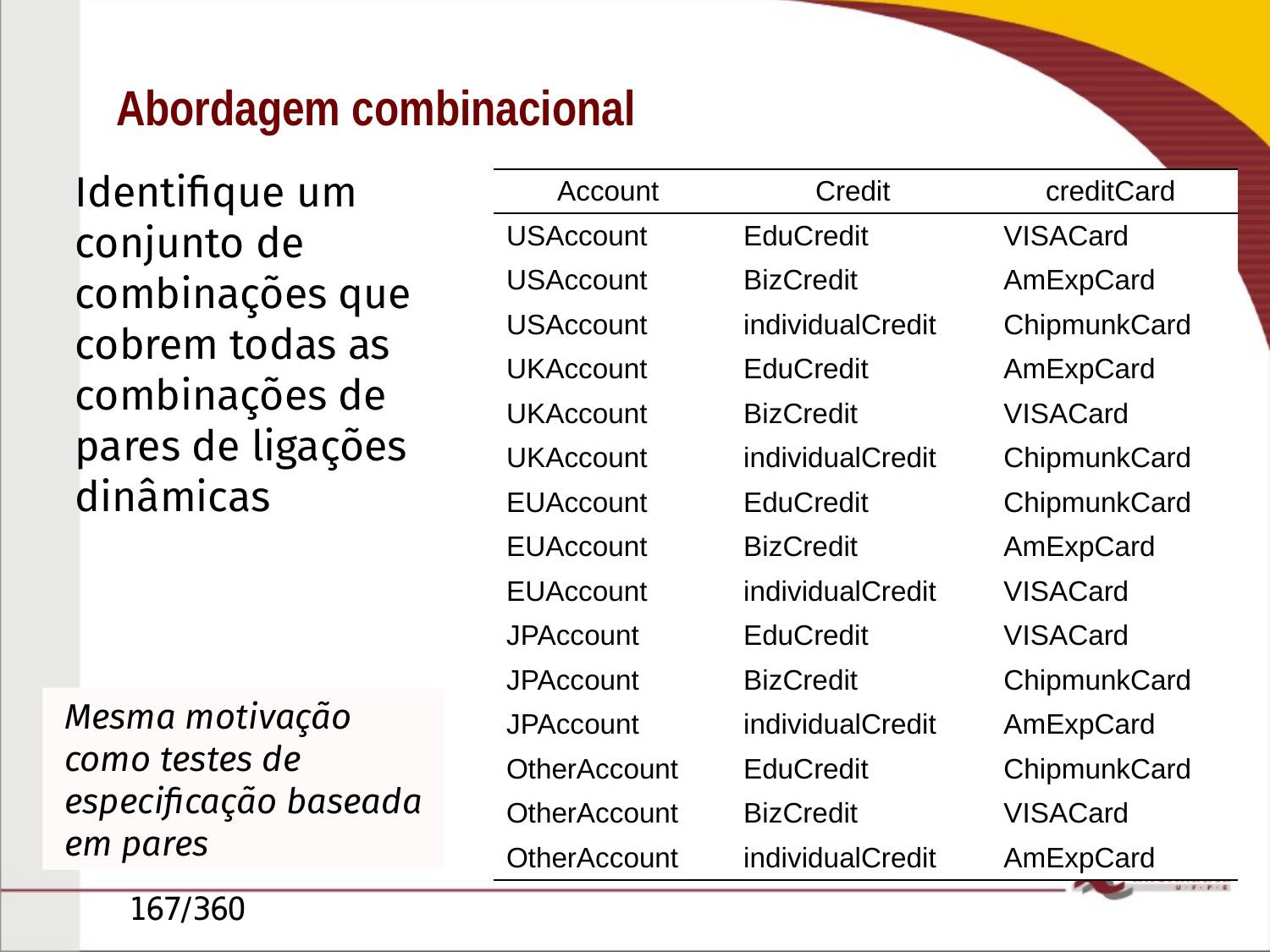

# Abordagem combinacional
Identifique um conjunto de combinações que cobrem todas as combinações de pares de ligações dinâmicas
| Account | Credit | creditCard |
| --- | --- | --- |
| USAccount | EduCredit | VISACard |
| USAccount | BizCredit | AmExpCard |
| USAccount | individualCredit | ChipmunkCard |
| UKAccount | EduCredit | AmExpCard |
| UKAccount | BizCredit | VISACard |
| UKAccount | individualCredit | ChipmunkCard |
| EUAccount | EduCredit | ChipmunkCard |
| EUAccount | BizCredit | AmExpCard |
| EUAccount | individualCredit | VISACard |
| JPAccount | EduCredit | VISACard |
| JPAccount | BizCredit | ChipmunkCard |
| JPAccount | individualCredit | AmExpCard |
| OtherAccount | EduCredit | ChipmunkCard |
| OtherAccount | BizCredit | VISACard |
| OtherAccount | individualCredit | AmExpCard |
Mesma motivação como testes de especificação baseada em pares
167/360